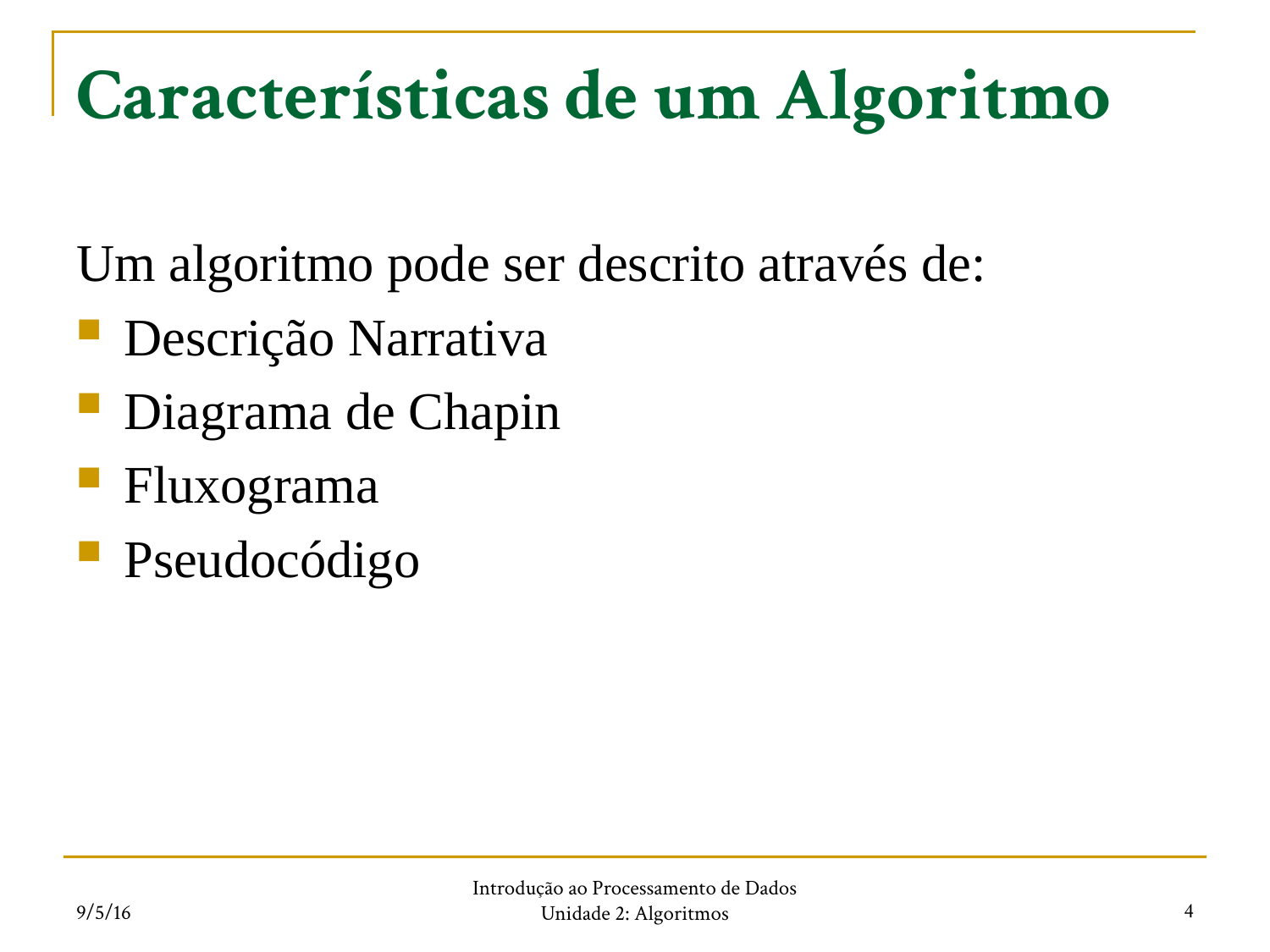

# Características de um Algoritmo
Um algoritmo pode ser descrito através de:
Descrição Narrativa
Diagrama de Chapin
Fluxograma
Pseudocódigo
9/5/16
4
Introdução ao Processamento de Dados
Unidade 2: Algoritmos